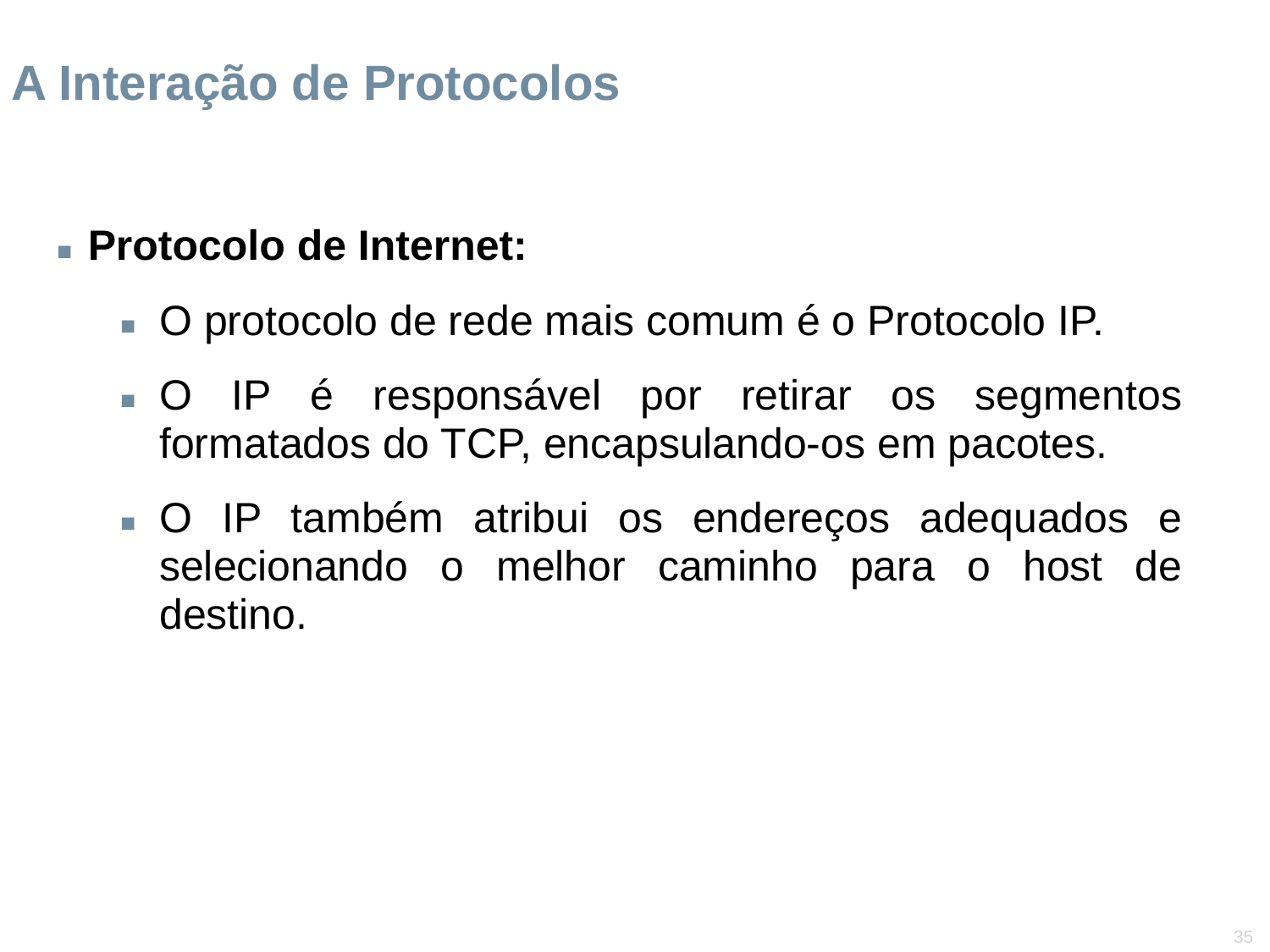

A Interação de Protocolos
Protocolo de Internet:
O protocolo de rede mais comum é o Protocolo IP.
O IP é responsável por retirar os segmentos formatados do TCP, encapsulando-os em pacotes.
O IP também atribui os endereços adequados e selecionando o melhor caminho para o host de destino.